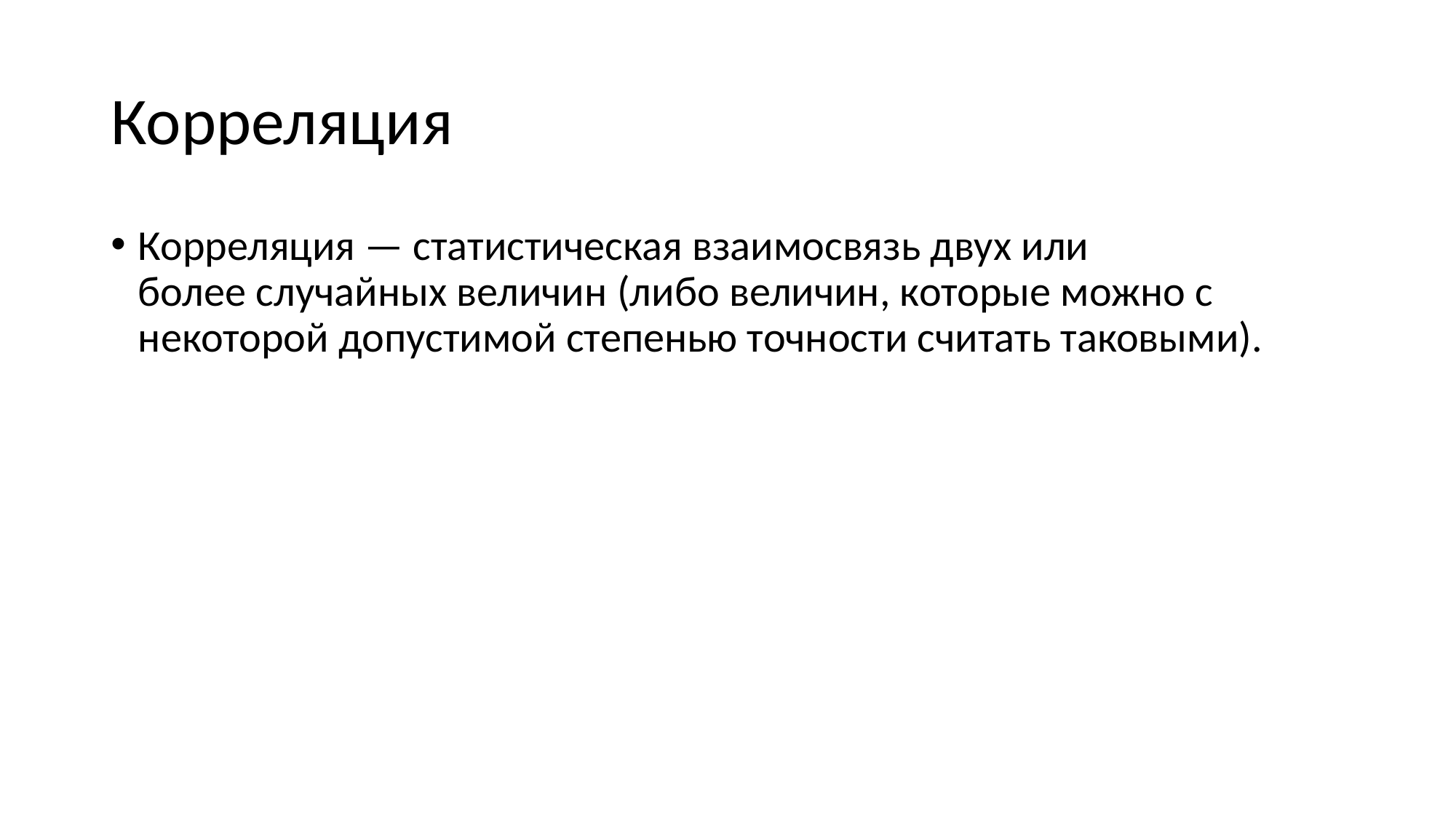

# Корреляция
Корреляция — статистическая взаимосвязь двух или более случайных величин (либо величин, которые можно с некоторой допустимой степенью точности считать таковыми).